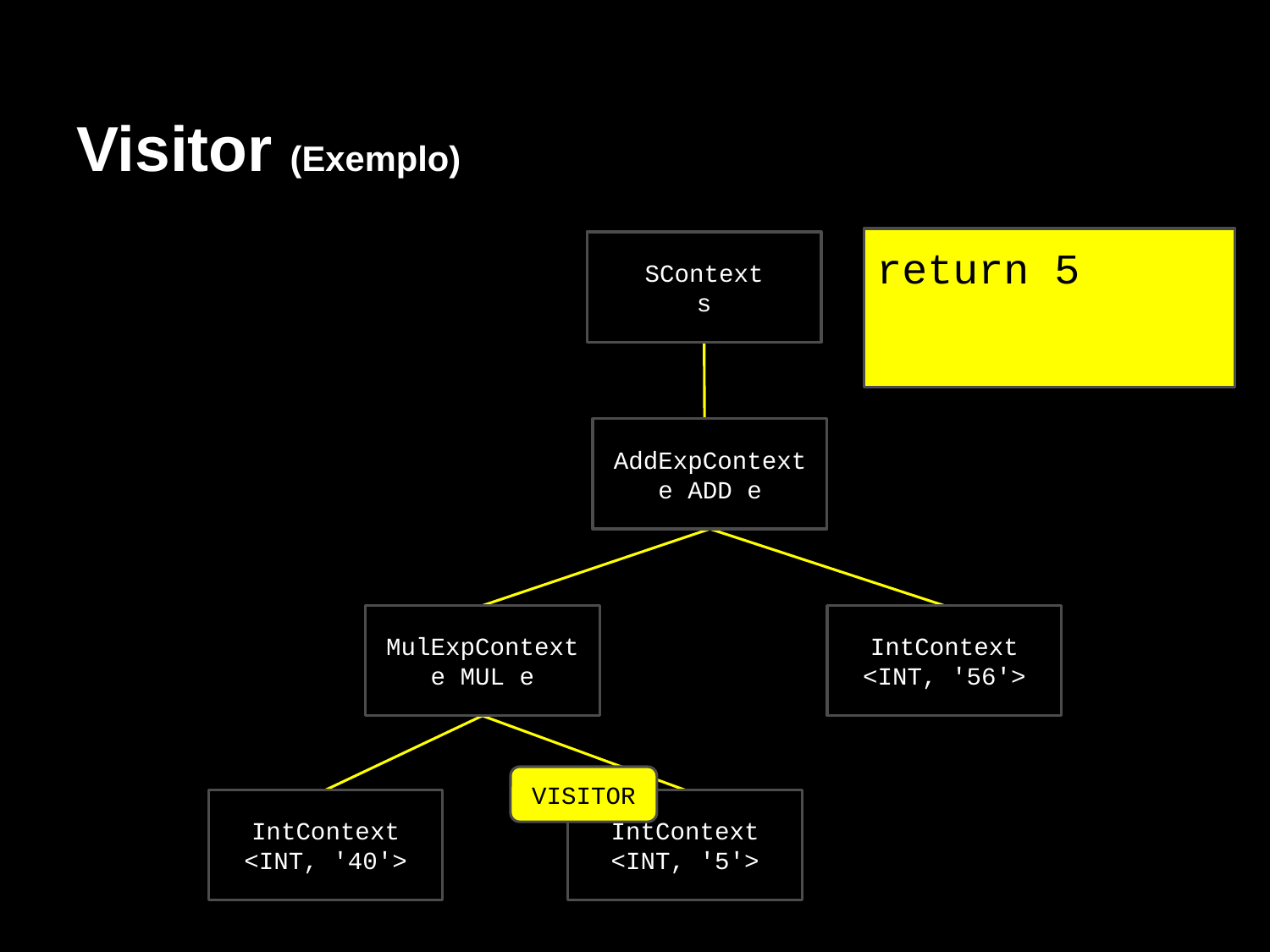

# Visitor (Exemplo)
return 5
SContext
s
AddExpContext
e ADD e
MulExpContext
e MUL e
IntContext
<INT, '56'>
VISITOR
IntContext
<INT, '40'>
IntContext
<INT, '5'>